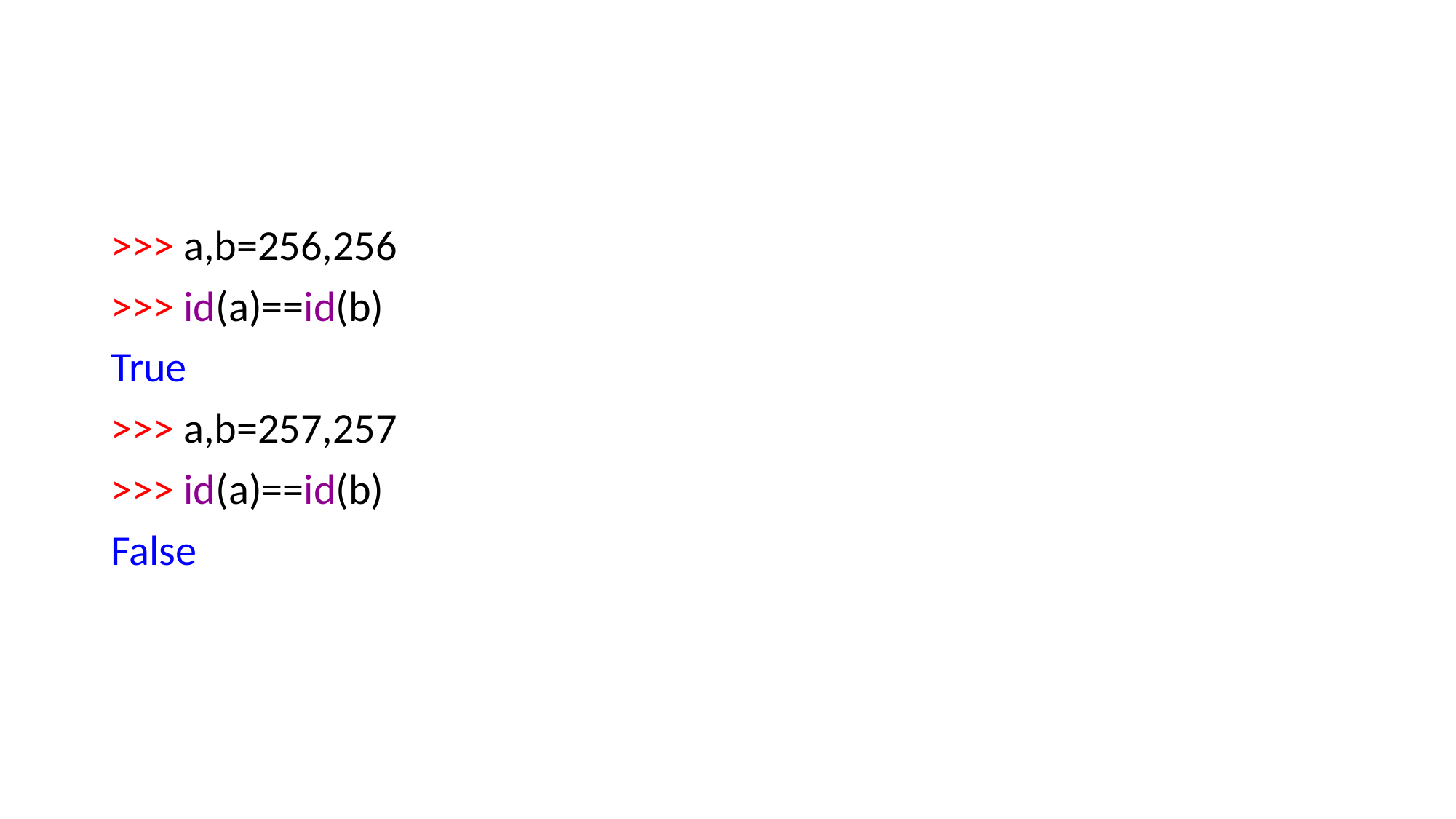

>>> a,b=256,256
>>> id(a)==id(b)
True
>>> a,b=257,257
>>> id(a)==id(b)
False